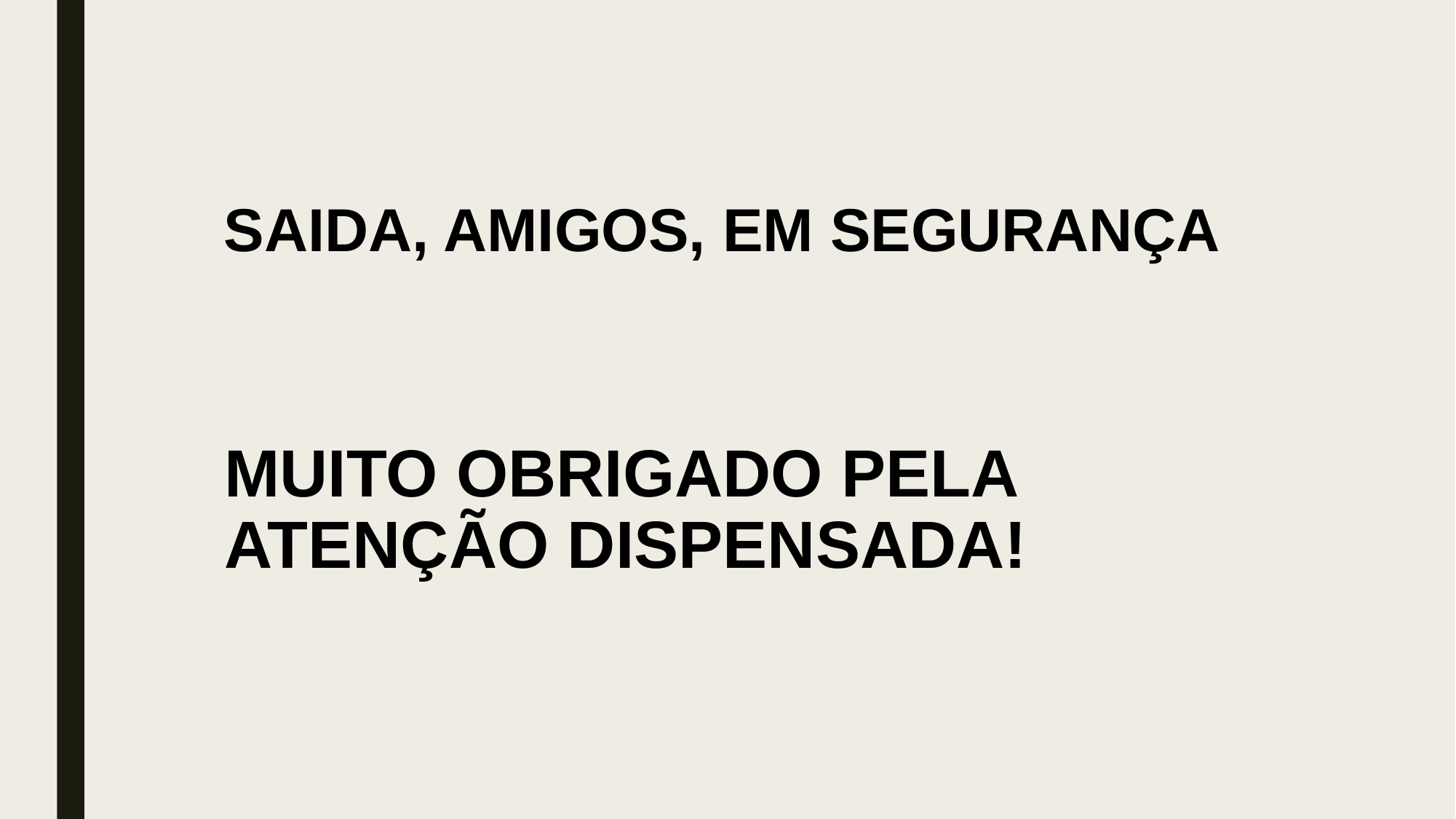

SAIDA, AMIGOS, EM SEGURANÇA
# MUITO OBRIGADO PELA ATENÇÃO DISPENSADA!